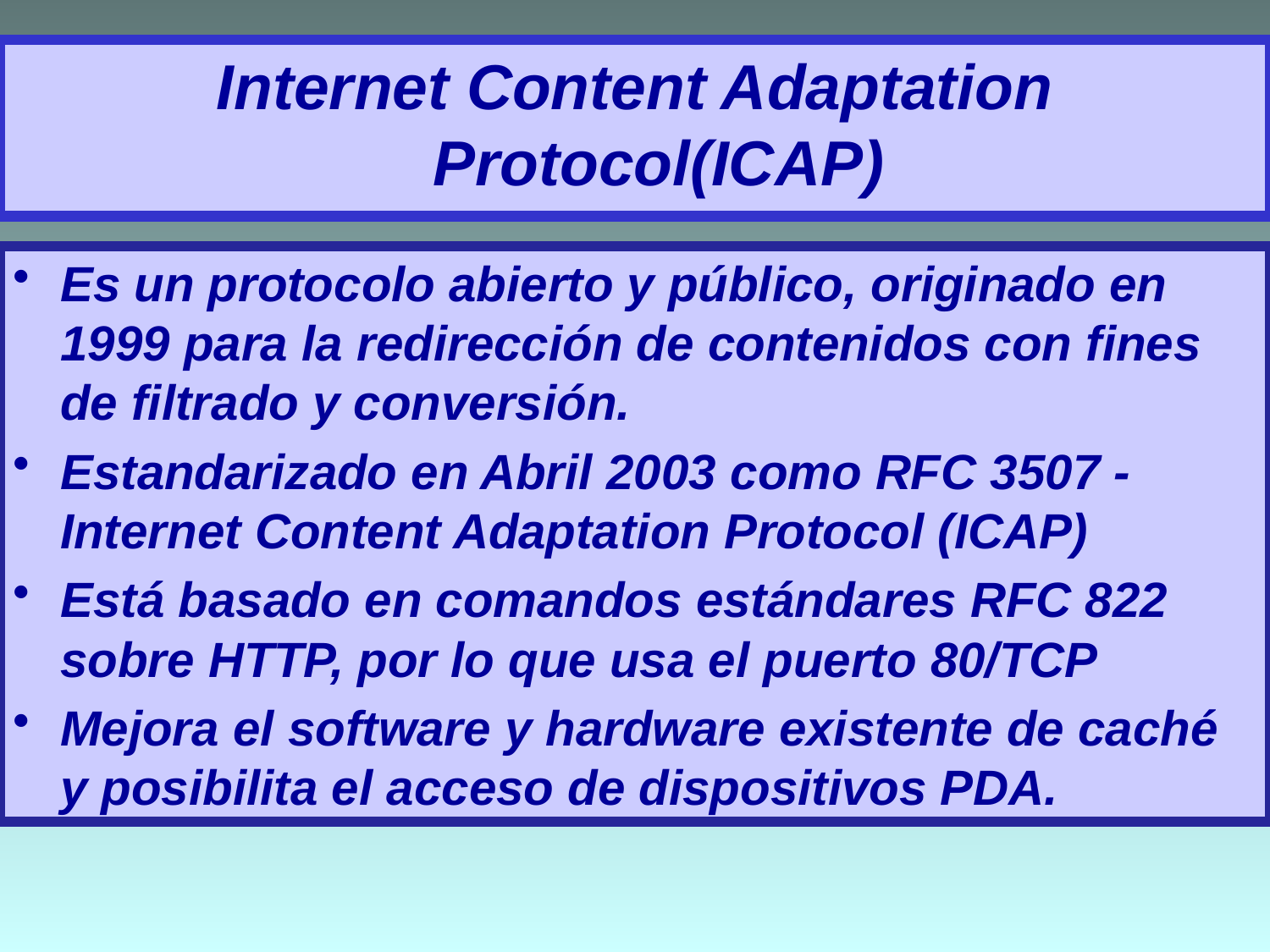

# Internet Content Adaptation Protocol(ICAP)
Es un protocolo abierto y público, originado en 1999 para la redirección de contenidos con fines de filtrado y conversión.
Estandarizado en Abril 2003 como RFC 3507 - Internet Content Adaptation Protocol (ICAP)
Está basado en comandos estándares RFC 822 sobre HTTP, por lo que usa el puerto 80/TCP
Mejora el software y hardware existente de caché y posibilita el acceso de dispositivos PDA.